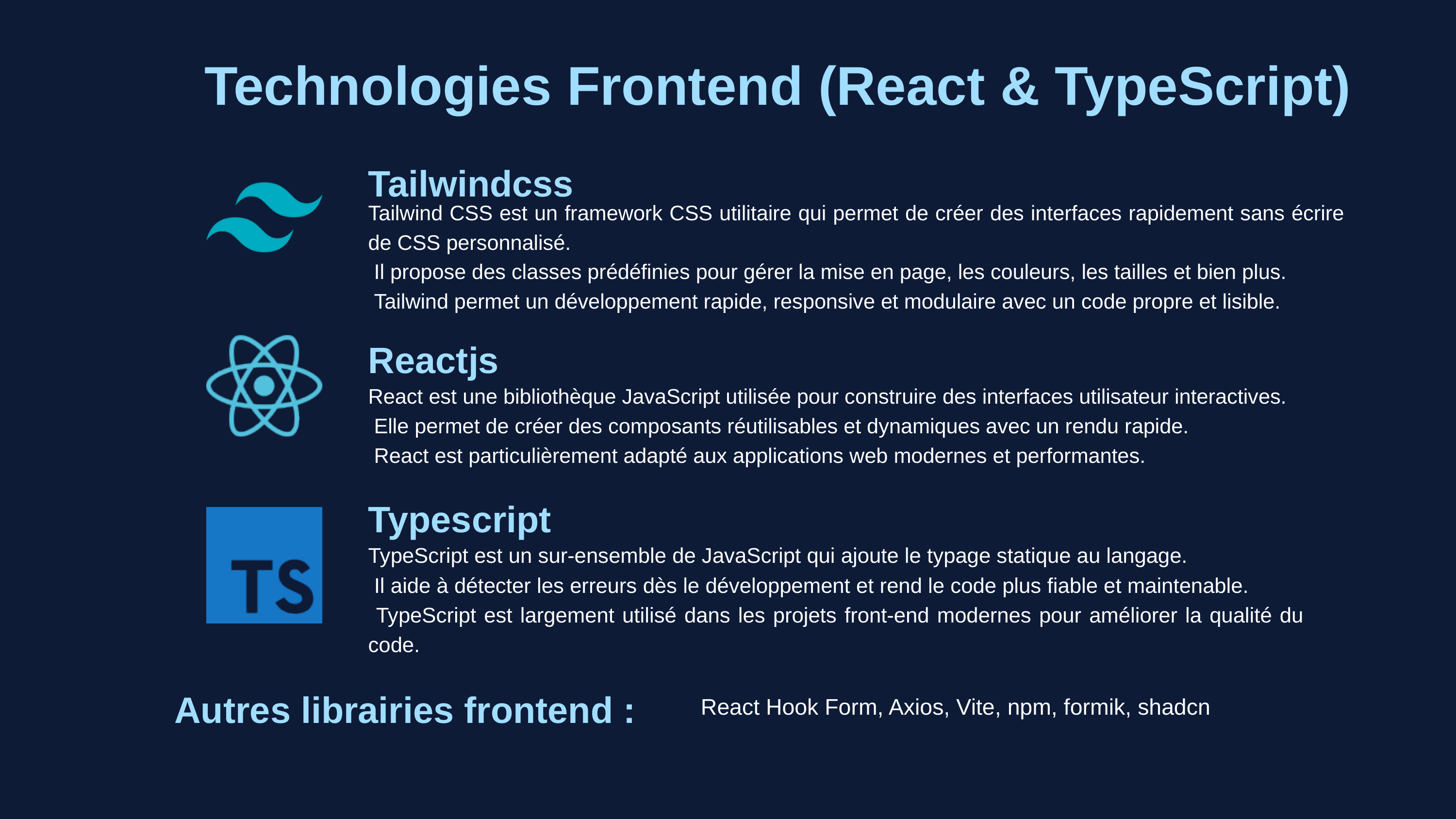

Technologies Frontend (React & TypeScript)
Tailwindcss

Tailwind CSS est un framework CSS utilitaire qui permet de créer des interfaces rapidement sans écrire de CSS personnalisé.
 Il propose des classes prédéfinies pour gérer la mise en page, les couleurs, les tailles et bien plus.
 Tailwind permet un développement rapide, responsive et modulaire avec un code propre et lisible.

Reactjs
React est une bibliothèque JavaScript utilisée pour construire des interfaces utilisateur interactives.
 Elle permet de créer des composants réutilisables et dynamiques avec un rendu rapide.
 React est particulièrement adapté aux applications web modernes et performantes.
Typescript

TypeScript est un sur-ensemble de JavaScript qui ajoute le typage statique au langage.
 Il aide à détecter les erreurs dès le développement et rend le code plus fiable et maintenable.
 TypeScript est largement utilisé dans les projets front-end modernes pour améliorer la qualité du code.
Autres librairies frontend :
React Hook Form, Axios, Vite, npm, formik, shadcn